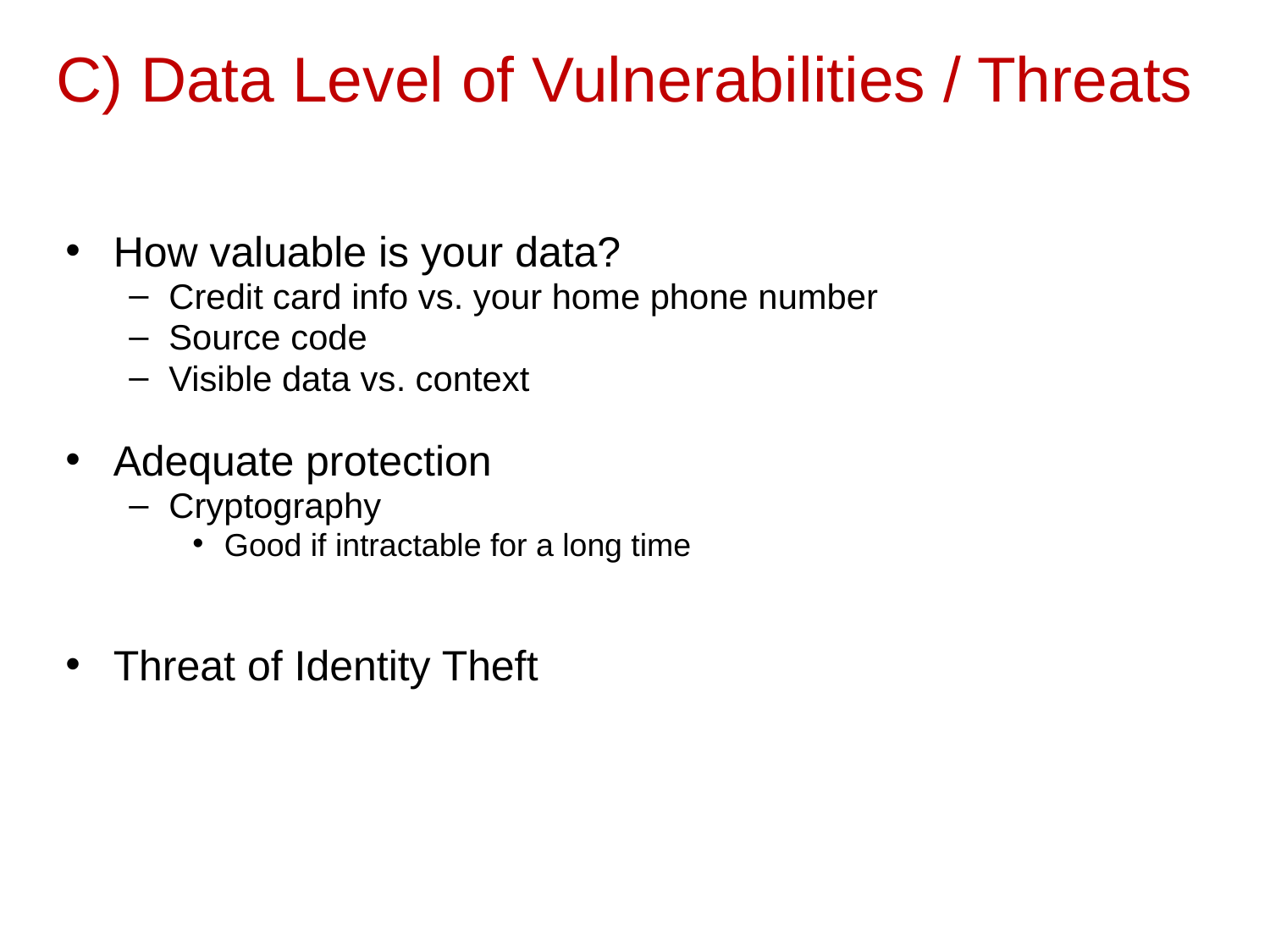

# C) Data Level of Vulnerabilities / Threats
How valuable is your data?
Credit card info vs. your home phone number
Source code
Visible data vs. context

Adequate protection
Cryptography
Good if intractable for a long time

Threat of Identity Theft